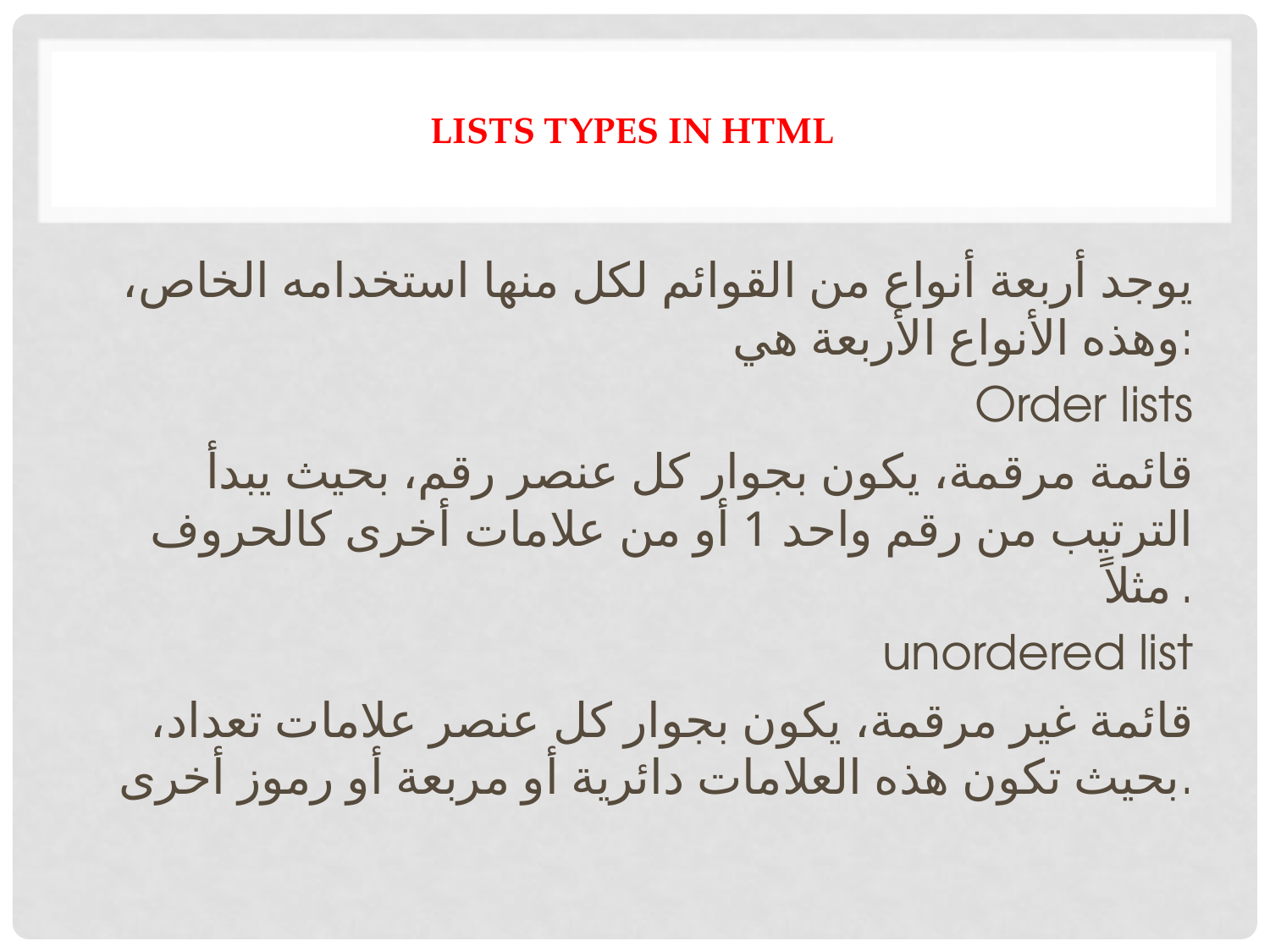

# lists types in HTML
يوجد أربعة أنواع من القوائم لكل منها استخدامه الخاص، وهذه الأنواع الأربعة هي:
Order lists
قائمة مرقمة، يكون بجوار كل عنصر رقم، بحيث يبدأ الترتيب من رقم واحد 1 أو من علامات أخرى كالحروف مثلاً.
 unordered list
قائمة غير مرقمة، يكون بجوار كل عنصر علامات تعداد، بحيث تكون هذه العلامات دائرية أو مربعة أو رموز أخرى.